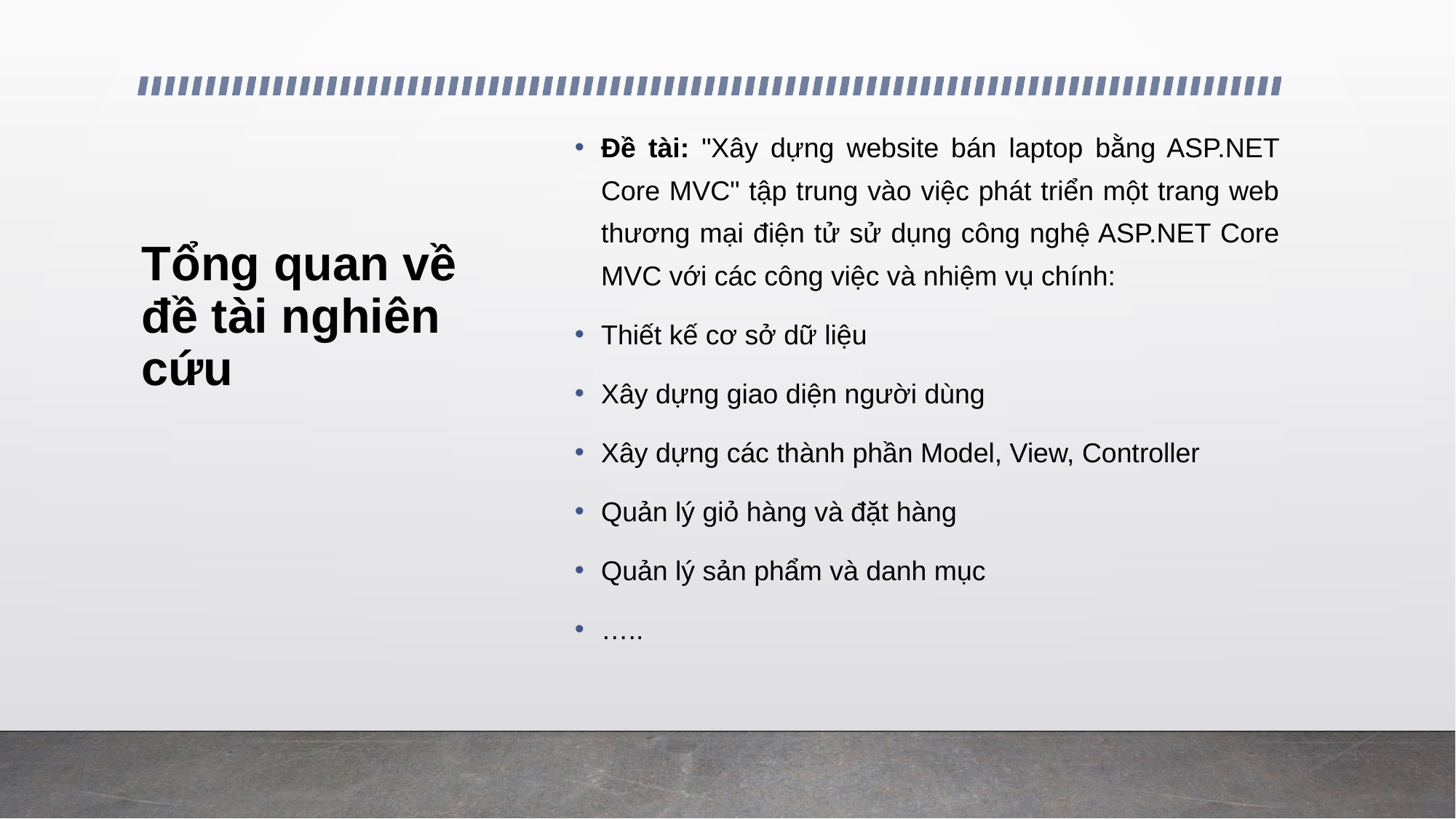

Đề tài: "Xây dựng website bán laptop bằng ASP.NET Core MVC" tập trung vào việc phát triển một trang web thương mại điện tử sử dụng công nghệ ASP.NET Core MVC với các công việc và nhiệm vụ chính:
Thiết kế cơ sở dữ liệu
Xây dựng giao diện người dùng
Xây dựng các thành phần Model, View, Controller
Quản lý giỏ hàng và đặt hàng
Quản lý sản phẩm và danh mục
…..
# Tổng quan về đề tài nghiên cứu